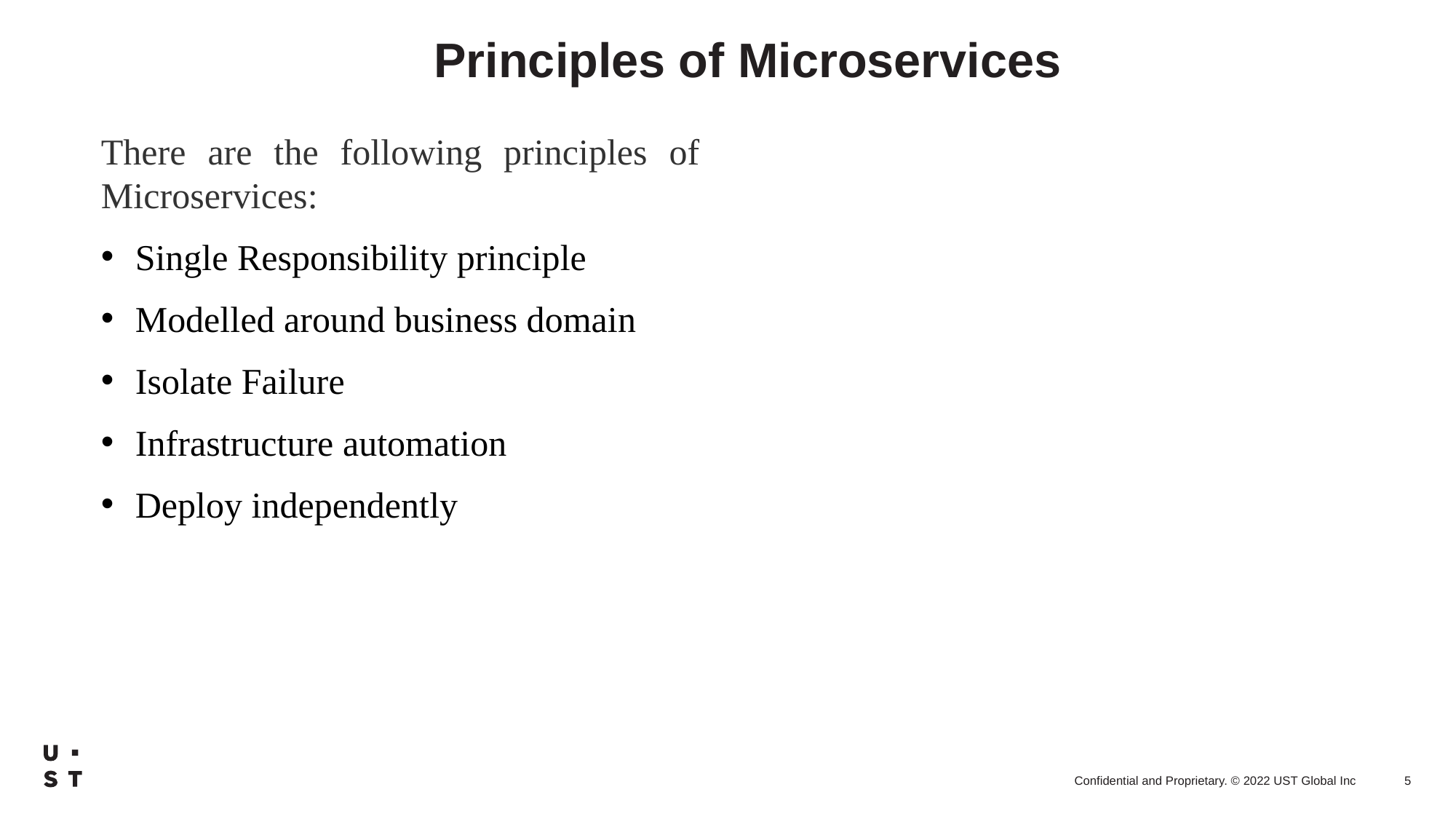

# Principles of Microservices

There are the following principles of Microservices:
Single Responsibility principle
Modelled around business domain
Isolate Failure
Infrastructure automation
Deploy independently